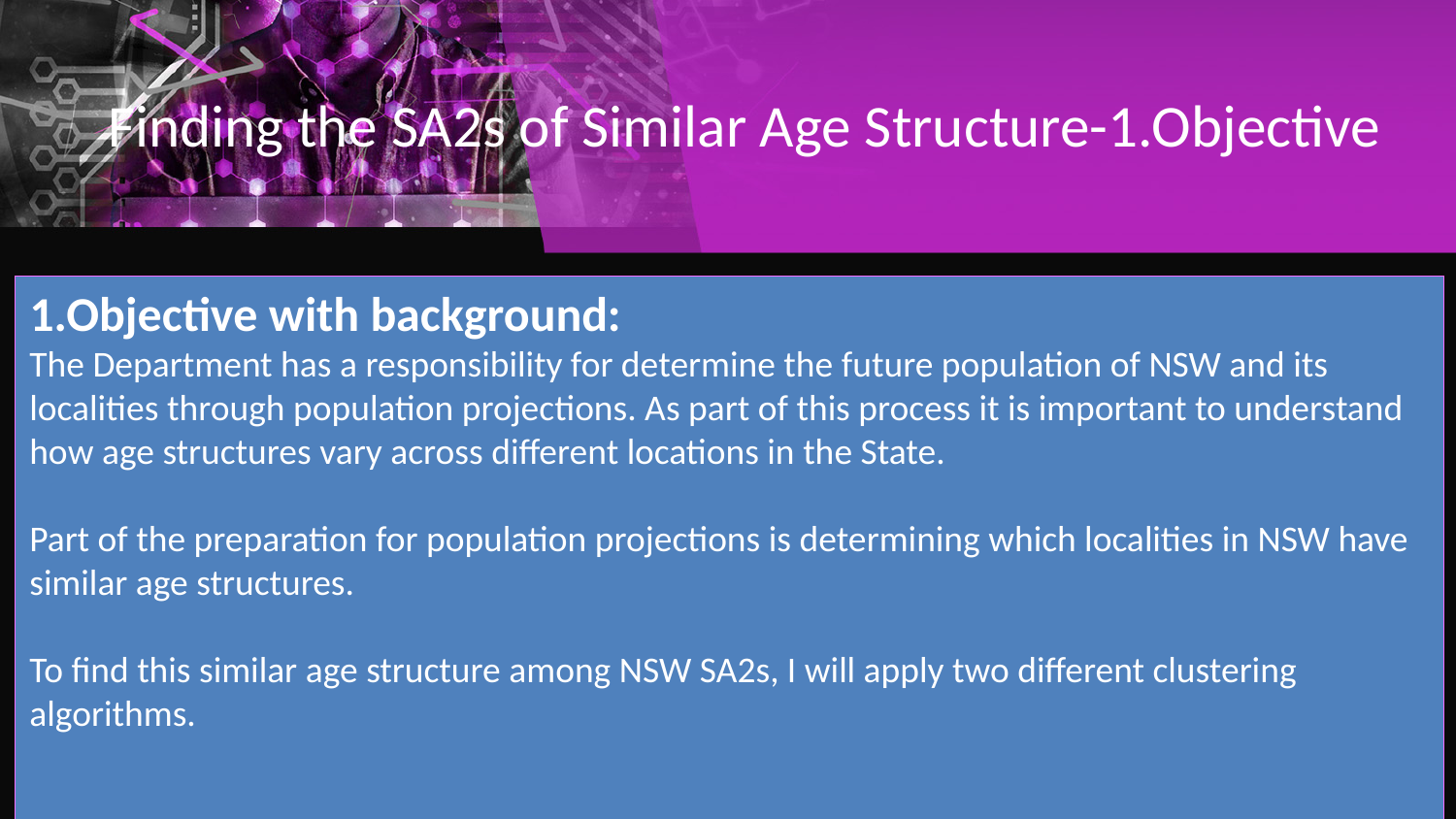

Finding the SA2s of Similar Age Structure-1.Objective

1.Objective with background:
The Department has a responsibility for determine the future population of NSW and its localities through population projections. As part of this process it is important to understand how age structures vary across different locations in the State.

Part of the preparation for population projections is determining which localities in NSW have
similar age structures.

To find this similar age structure among NSW SA2s, I will apply two different clustering algorithms.